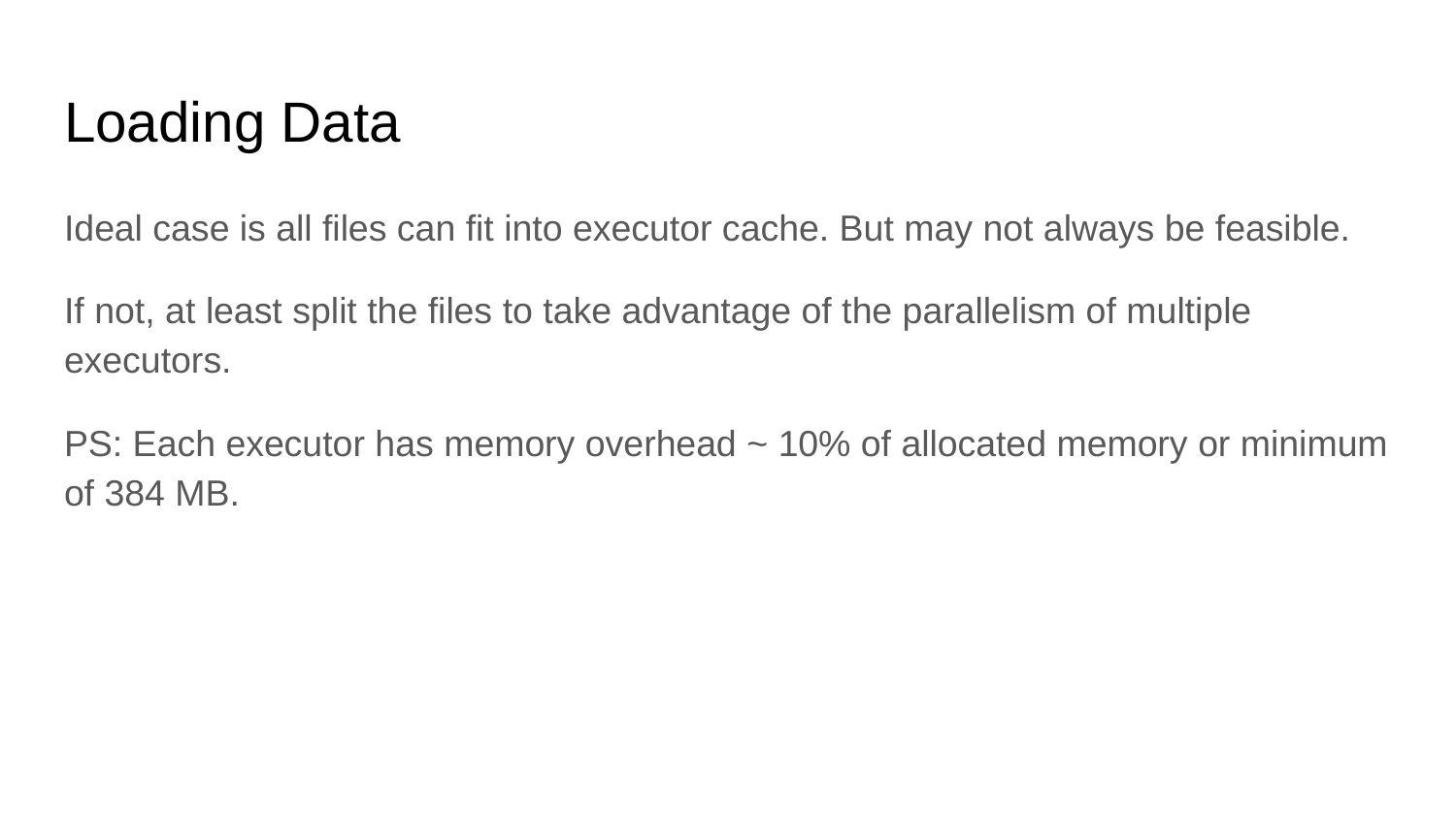

# Loading Data

Ideal case is all files can fit into executor cache. But may not always be feasible.
If not, at least split the files to take advantage of the parallelism of multiple executors.
PS: Each executor has memory overhead ~ 10% of allocated memory or minimum of 384 MB.